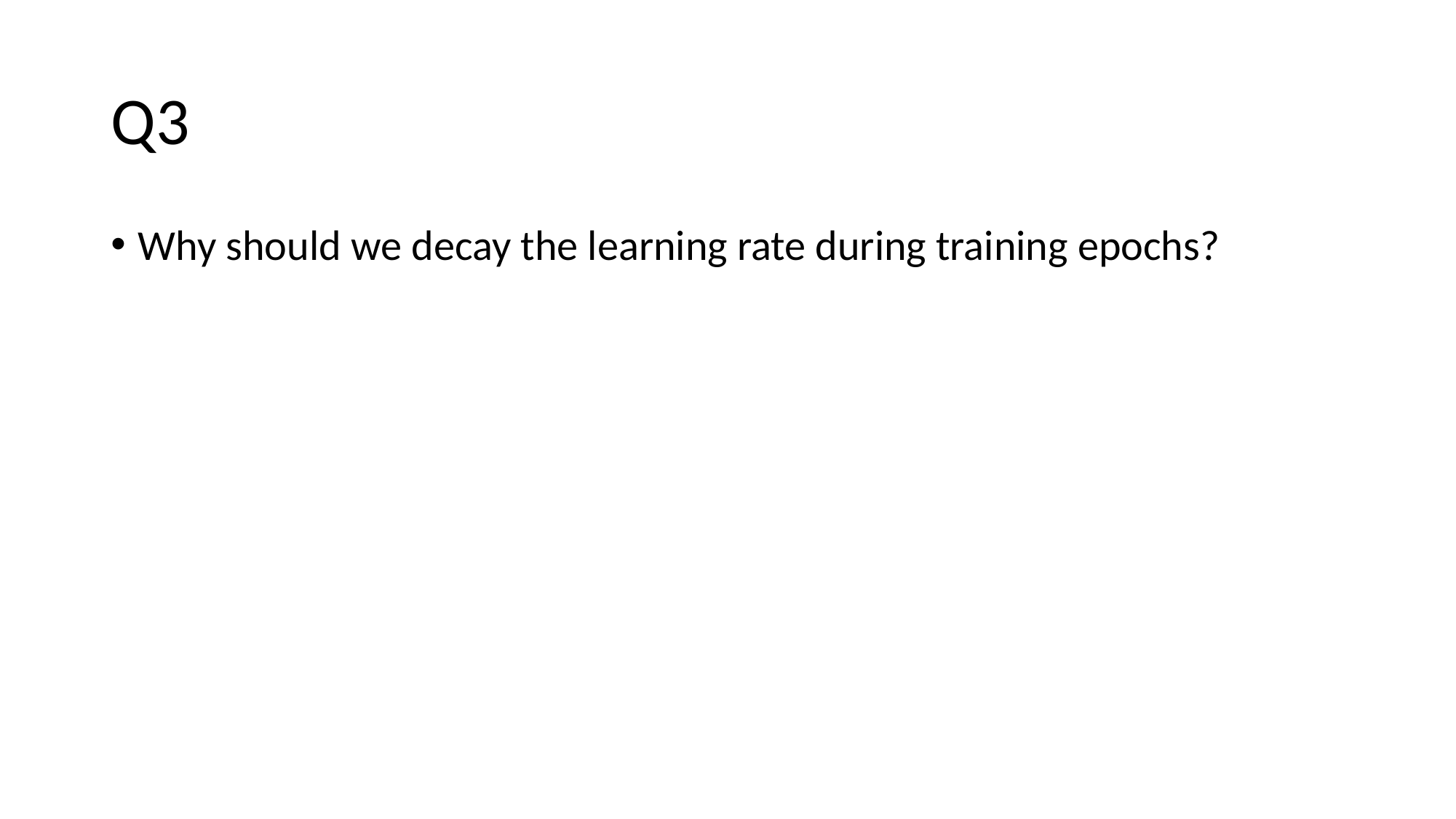

# Q3
Why should we decay the learning rate during training epochs?